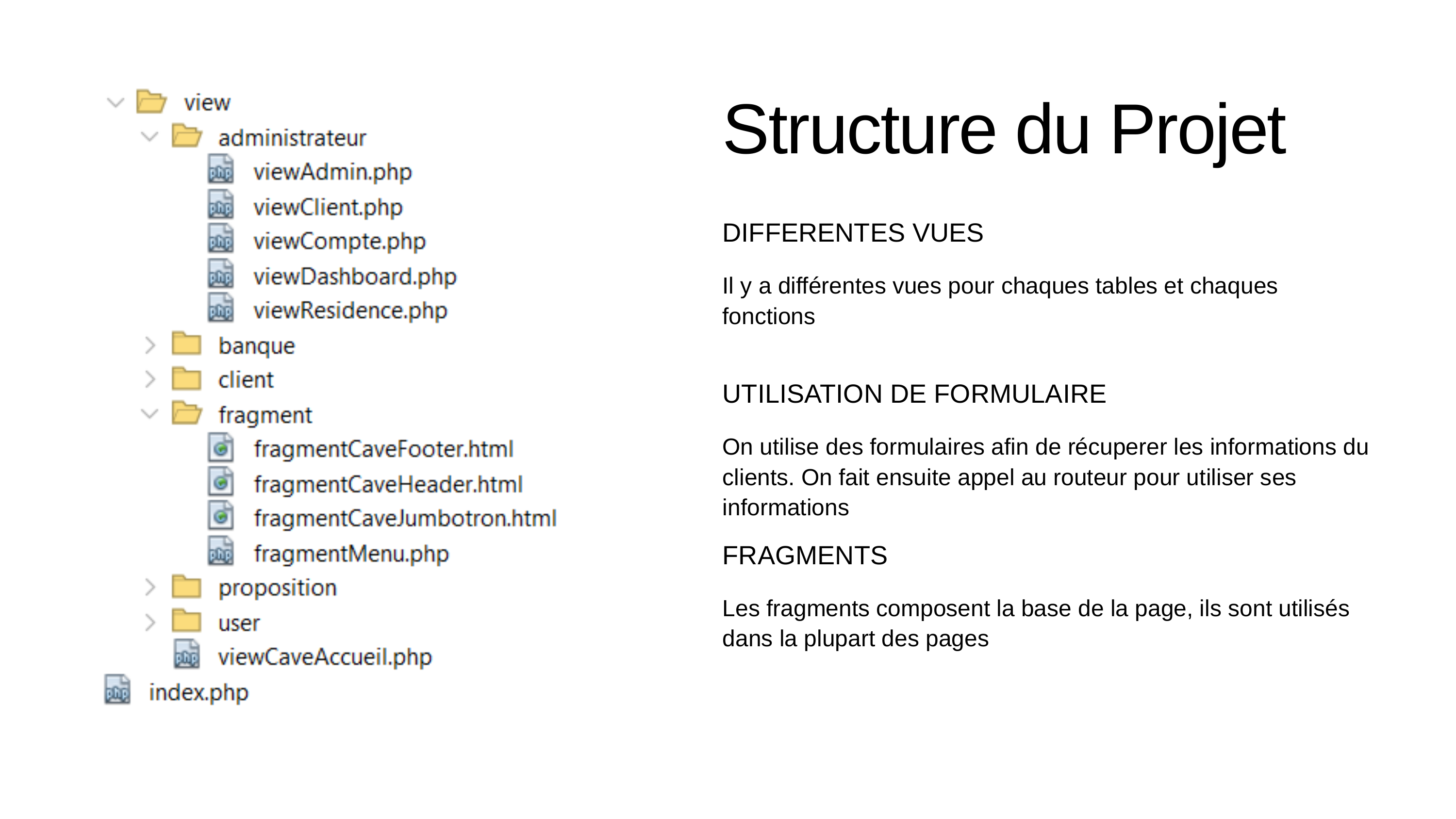

Structure du Projet

DIFFERENTES VUES
Il y a différentes vues pour chaques tables et chaques fonctions
UTILISATION DE FORMULAIRE
On utilise des formulaires afin de récuperer les informations du clients. On fait ensuite appel au routeur pour utiliser ses informations
FRAGMENTS
Les fragments composent la base de la page, ils sont utilisés dans la plupart des pages
Retourner à l vue d'ensemble